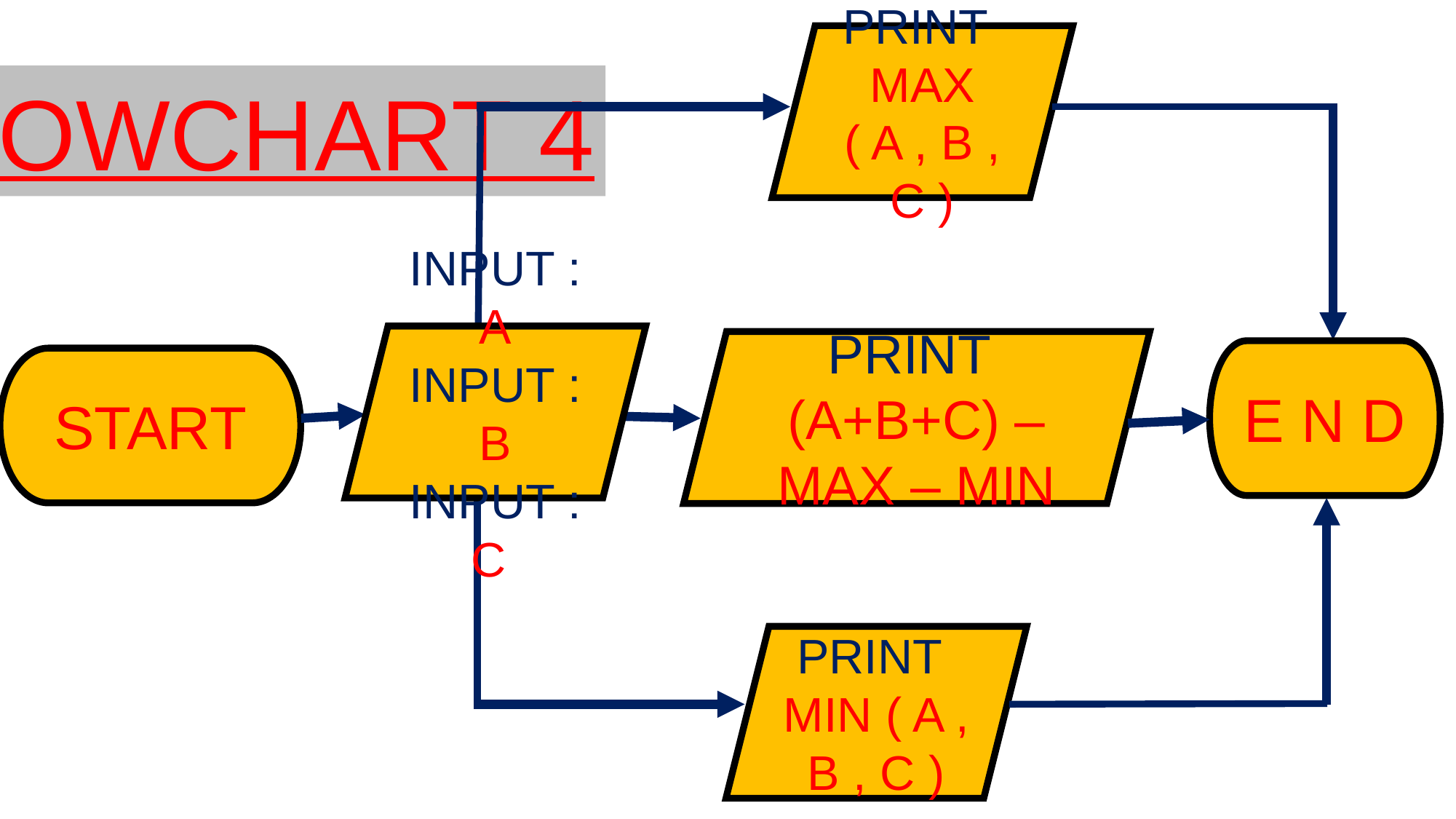

PRINT
MAX ( A , B , C )
FLOWCHART 4
INPUT : A
INPUT : B
INPUT : C

PRINT
(A+B+C) – MAX – MIN

E N D
START
PRINT
MIN ( A , B , C )